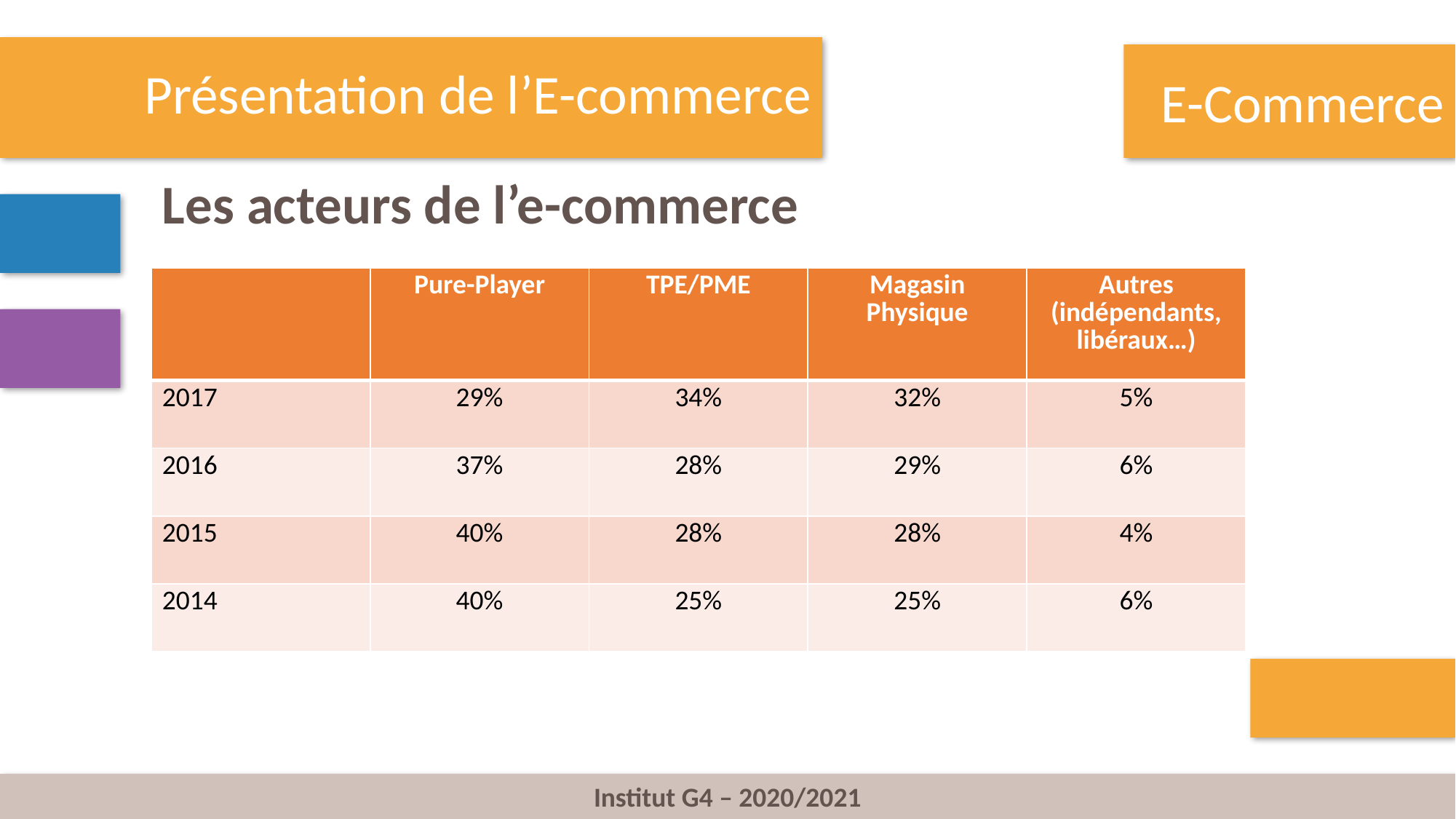

# Présentation de l’E-commerce
E-Commerce
Les acteurs de l’e-commerce

|  | Pure-Player | TPE/PME | Magasin Physique | Autres (indépendants, libéraux…) |
| --- | --- | --- | --- | --- |
| 2017 | 29% | 34% | 32% | 5% |
| 2016 | 37% | 28% | 29% | 6% |
| 2015 | 40% | 28% | 28% | 4% |
| 2014 | 40% | 25% | 25% | 6% |

3

Institut G4 – 2020/2021